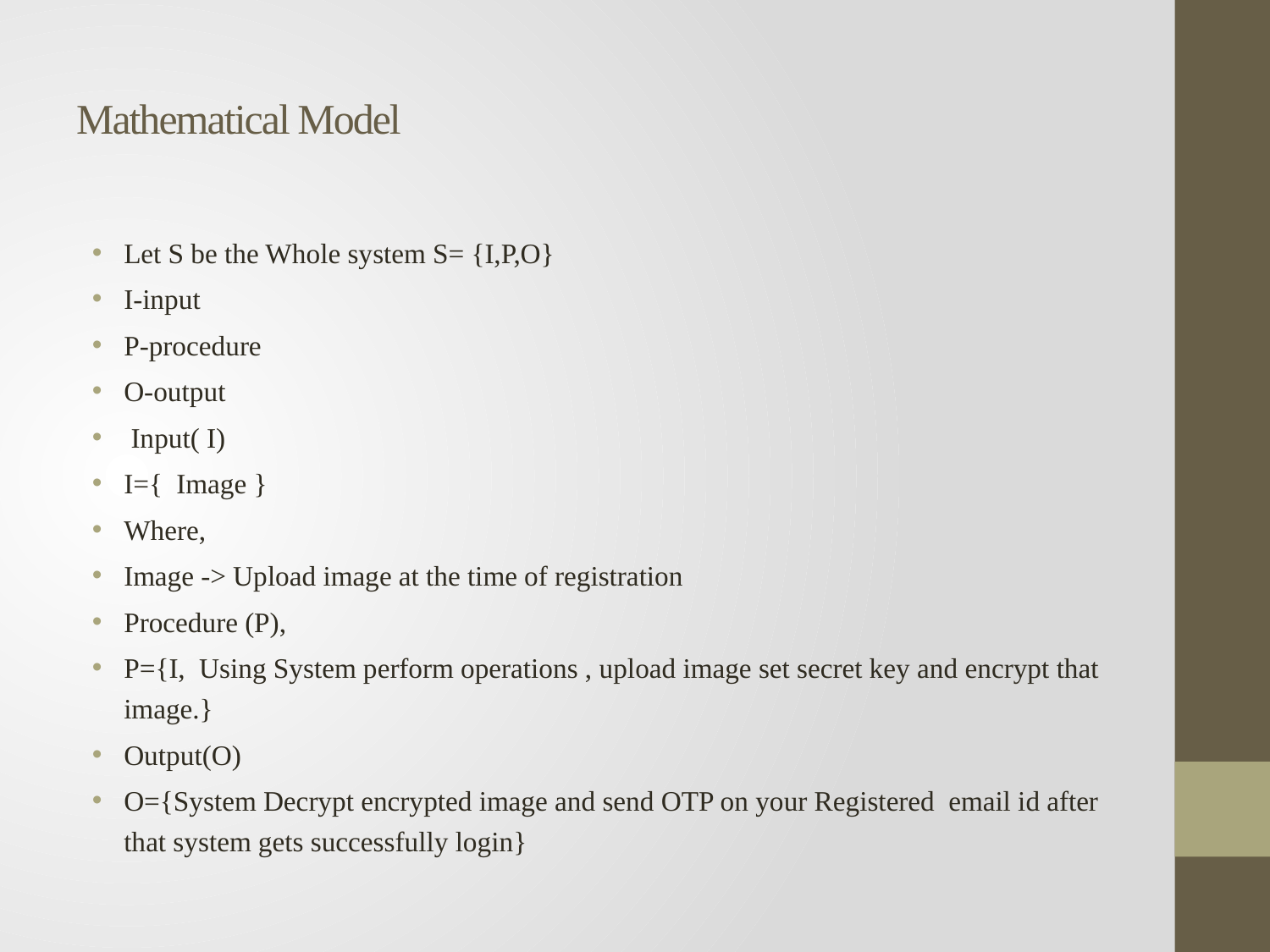

# Mathematical Model
Let S be the Whole system S= {I,P,O}
I-input
P-procedure
O-output
 Input( I)
I={  Image }
Where,
Image -> Upload image at the time of registration
Procedure (P),
P={I,  Using System perform operations , upload image set secret key and encrypt that image.}
Output(O)
O={System Decrypt encrypted image and send OTP on your Registered  email id after that system gets successfully login}